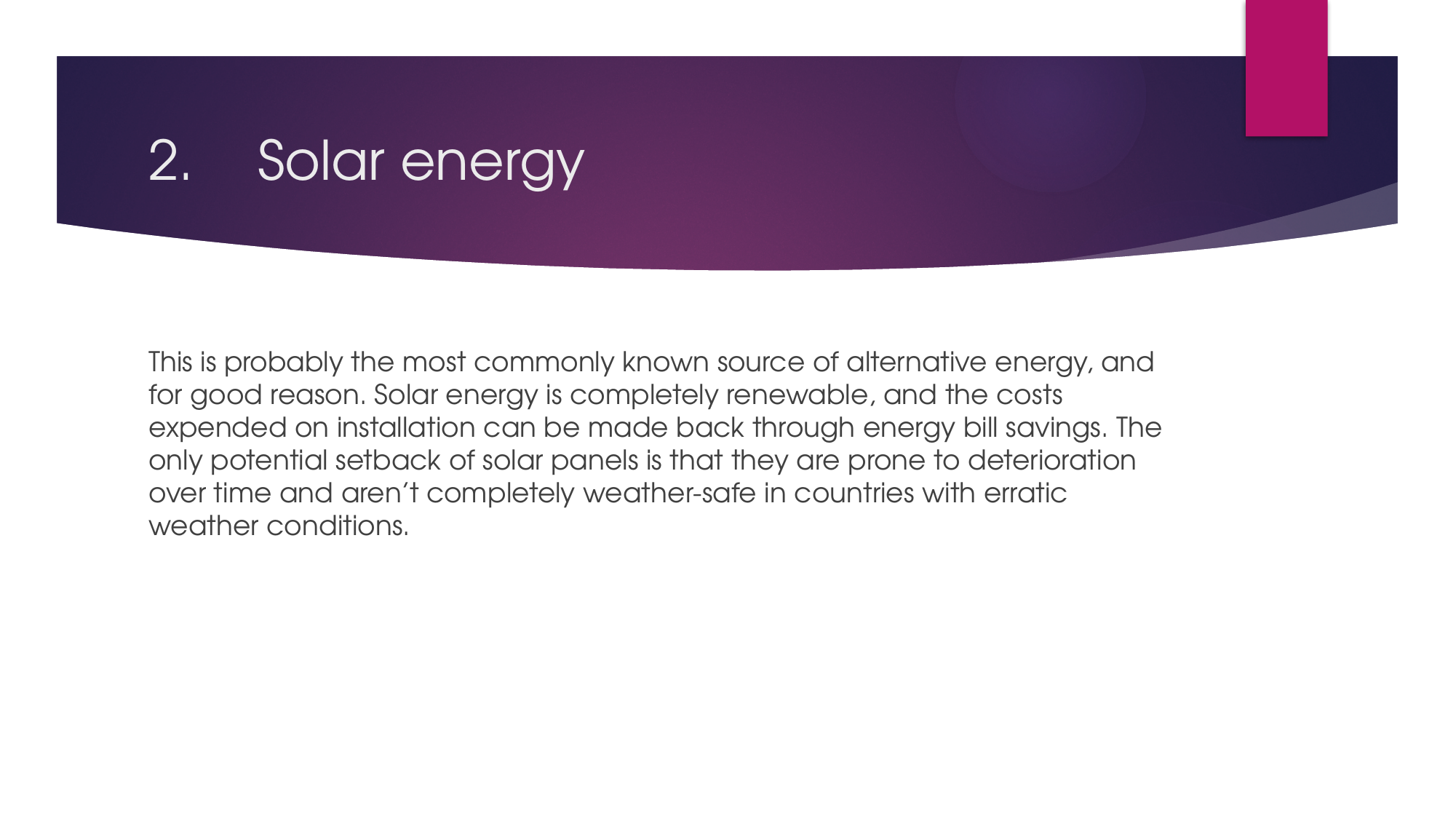

# 2.	Solar energy
This is probably the most commonly known source of alternative energy, and for good reason. Solar energy is completely renewable, and the costs expended on installation can be made back through energy bill savings. The only potential setback of solar panels is that they are prone to deterioration over time and aren’t completely weather-safe in countries with erratic weather conditions.
: